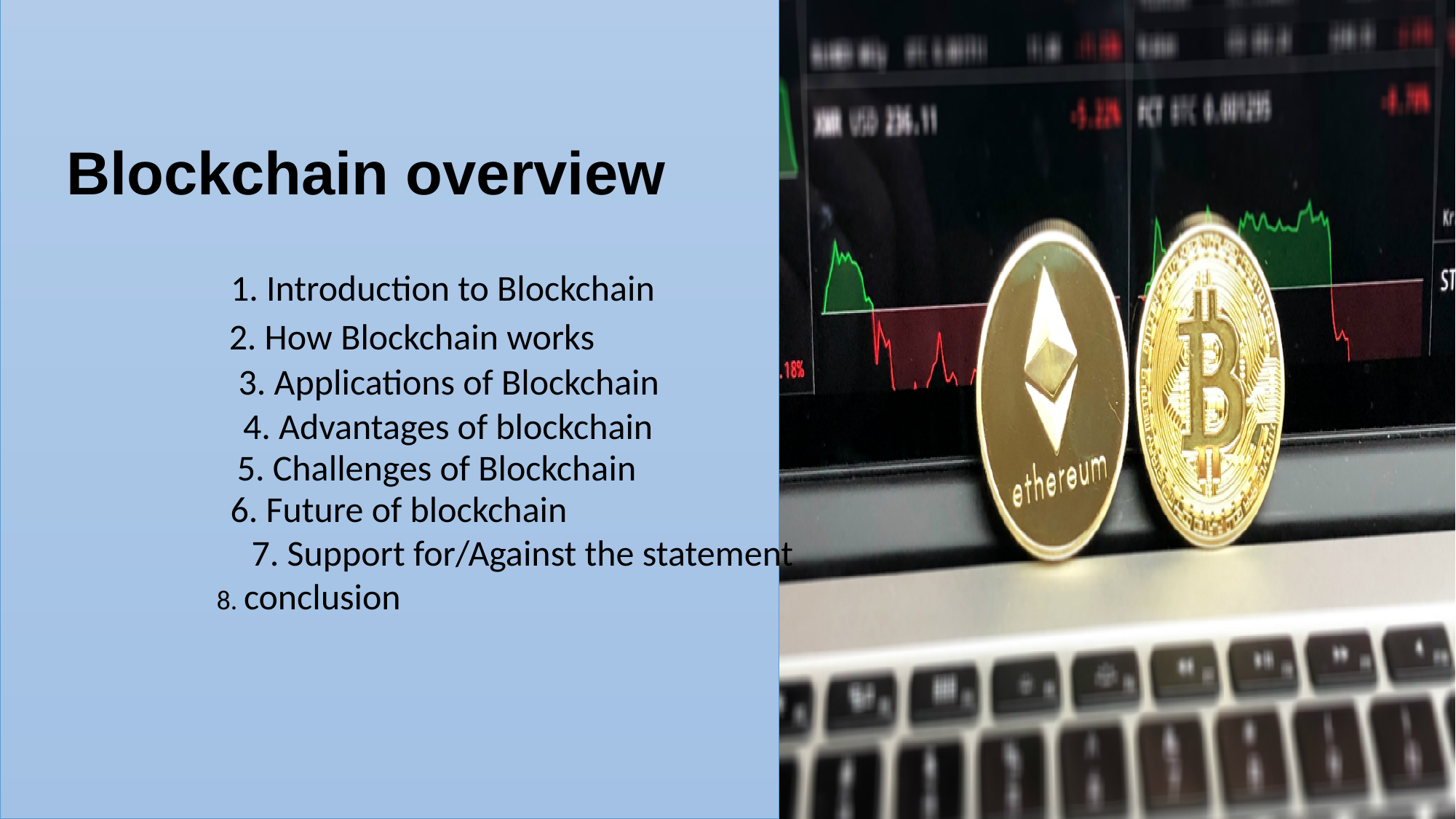

Blockchain overview
1. Introduction to Blockchain
2. How Blockchain works
3. Applications of Blockchain
4. Advantages of blockchain
5. Challenges of Blockchain
6. Future of blockchain
7. Support for/Against the statement
8. conclusion